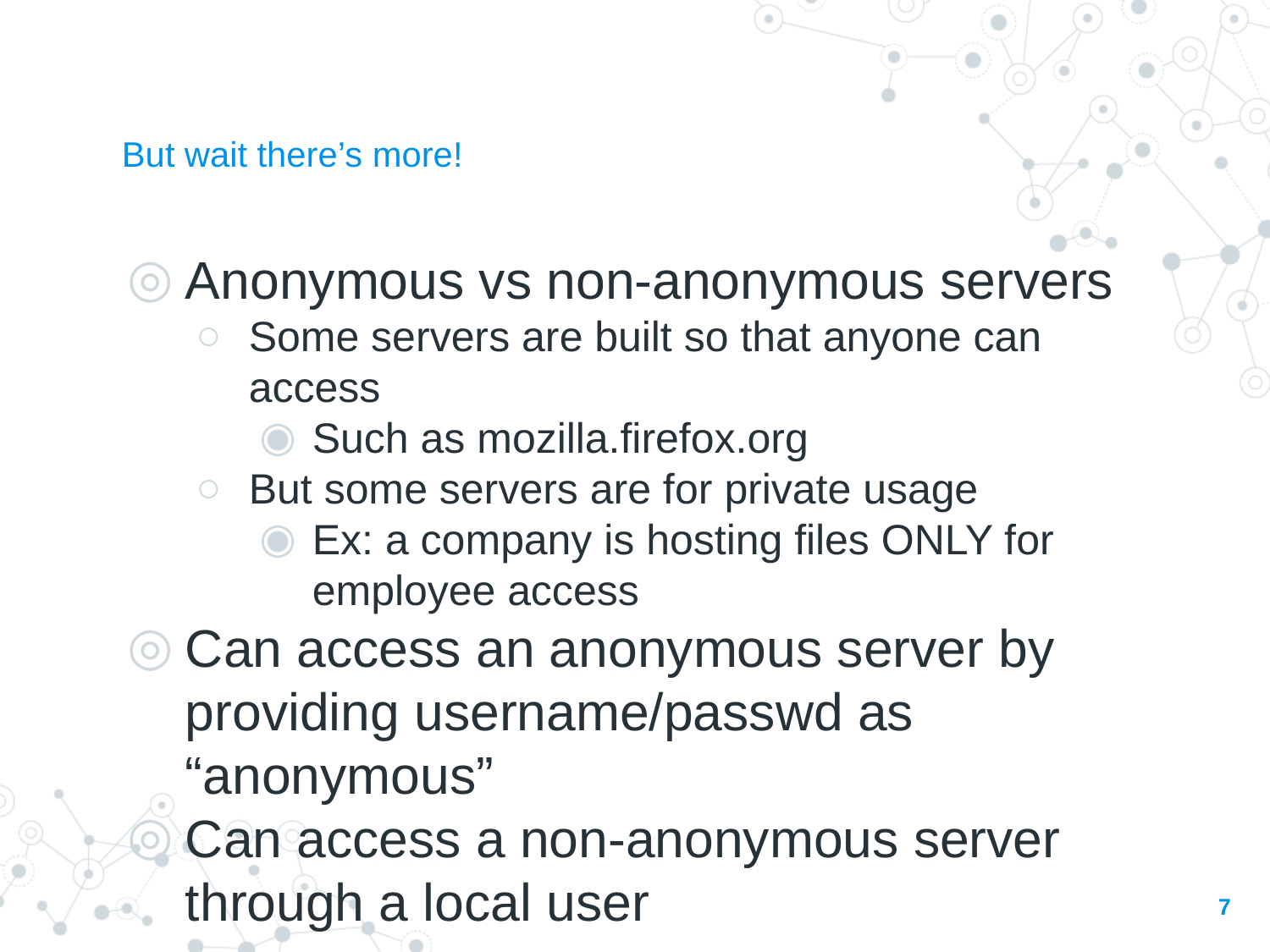

# But wait there’s more!
Anonymous vs non-anonymous servers
Some servers are built so that anyone can access
Such as mozilla.firefox.org
But some servers are for private usage
Ex: a company is hosting files ONLY for employee access
Can access an anonymous server by providing username/passwd as “anonymous”
Can access a non-anonymous server through a local user
7